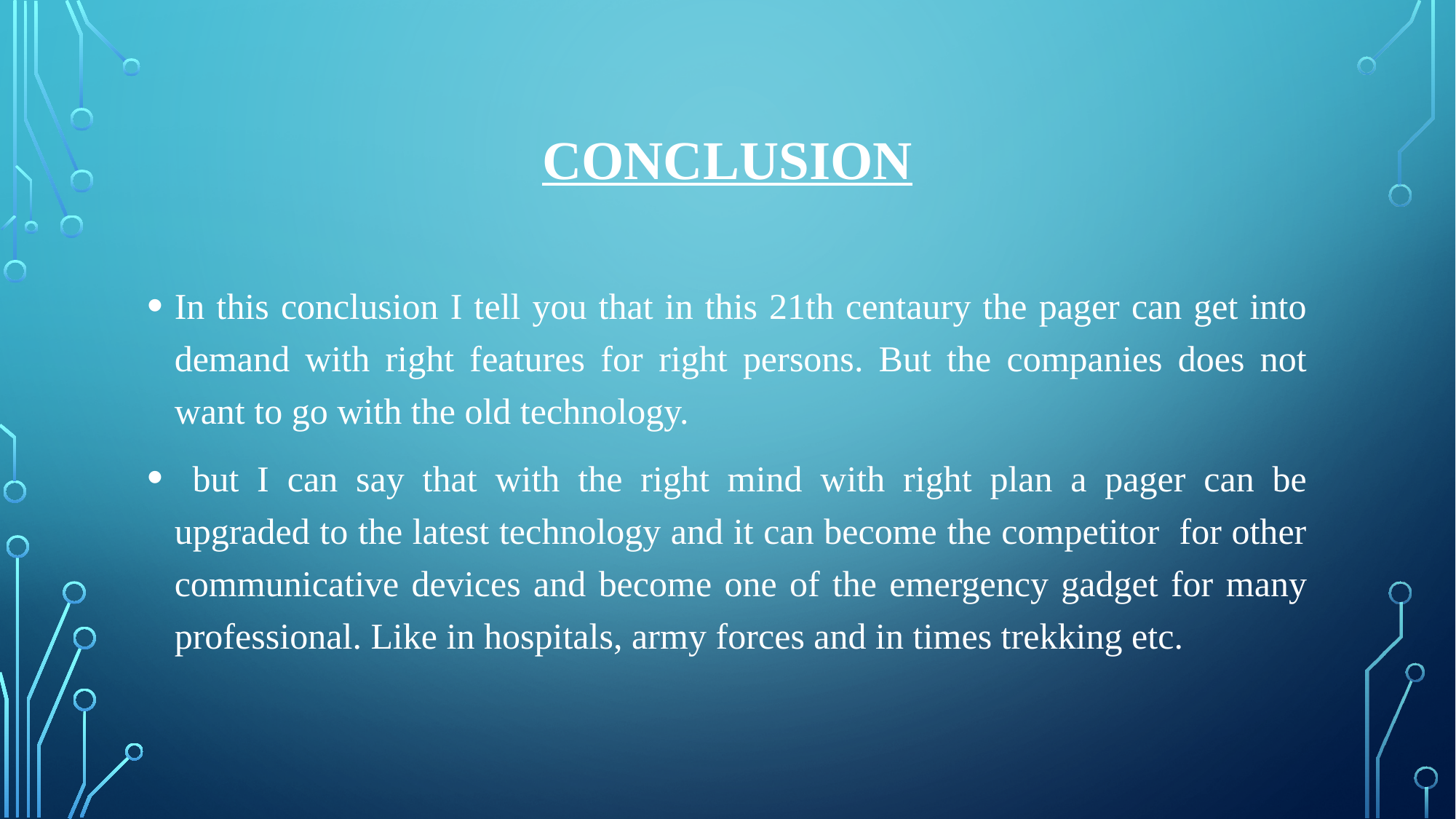

# Conclusion
In this conclusion I tell you that in this 21th centaury the pager can get into demand with right features for right persons. But the companies does not want to go with the old technology.
 but I can say that with the right mind with right plan a pager can be upgraded to the latest technology and it can become the competitor  for other communicative devices and become one of the emergency gadget for many professional. Like in hospitals, army forces and in times trekking etc.